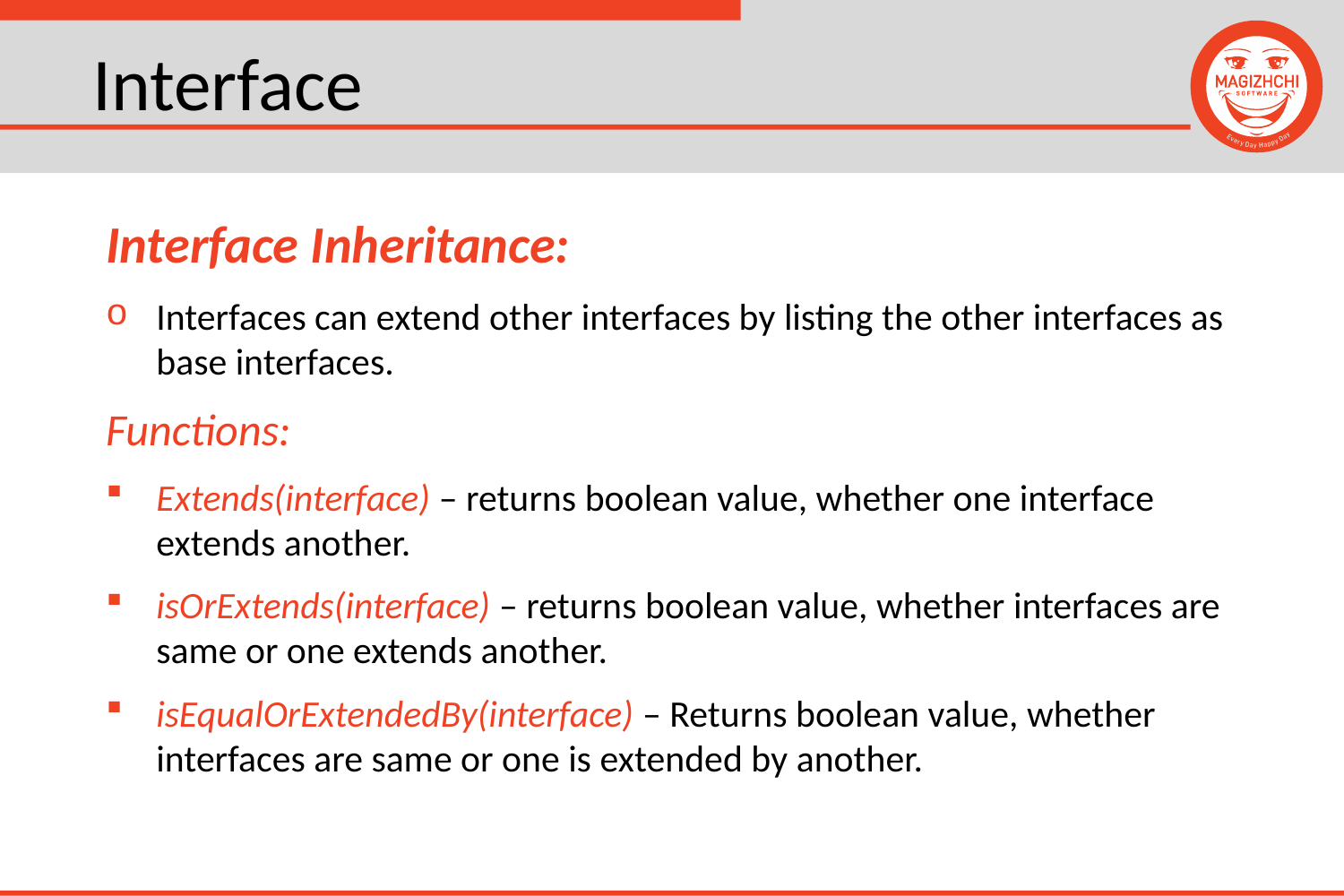

# Interface
Interface Inheritance:
Interfaces can extend other interfaces by listing the other interfaces as base interfaces.
Functions:
Extends(interface) – returns boolean value, whether one interface extends another.
isOrExtends(interface) – returns boolean value, whether interfaces are same or one extends another.
isEqualOrExtendedBy(interface) – Returns boolean value, whether interfaces are same or one is extended by another.